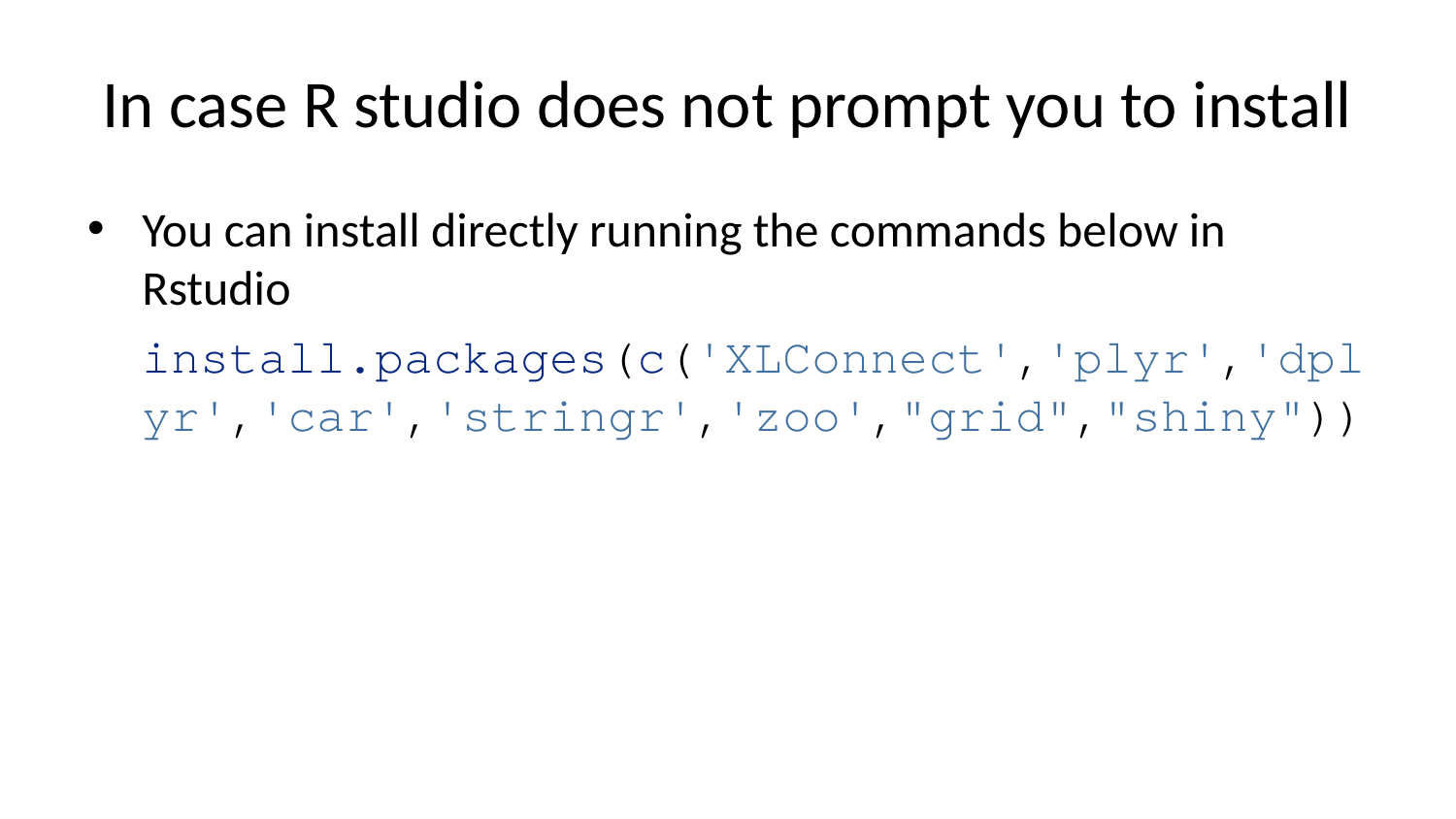

# In case R studio does not prompt you to install
You can install directly running the commands below in Rstudio
install.packages(c('XLConnect','plyr','dplyr','car','stringr','zoo',"grid","shiny"))